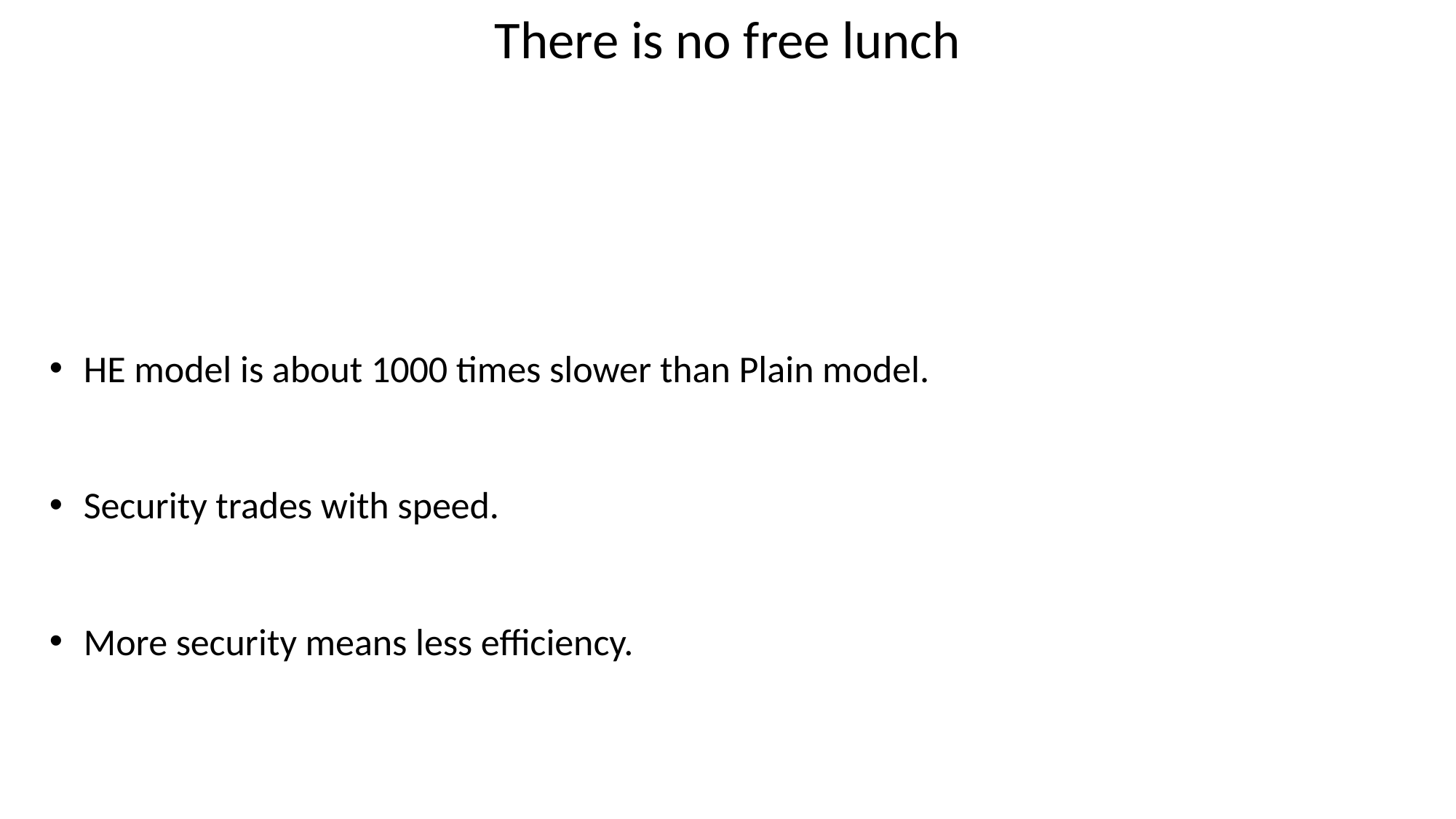

There is no free lunch
HE model is about 1000 times slower than Plain model.
Security trades with speed.
More security means less efficiency.